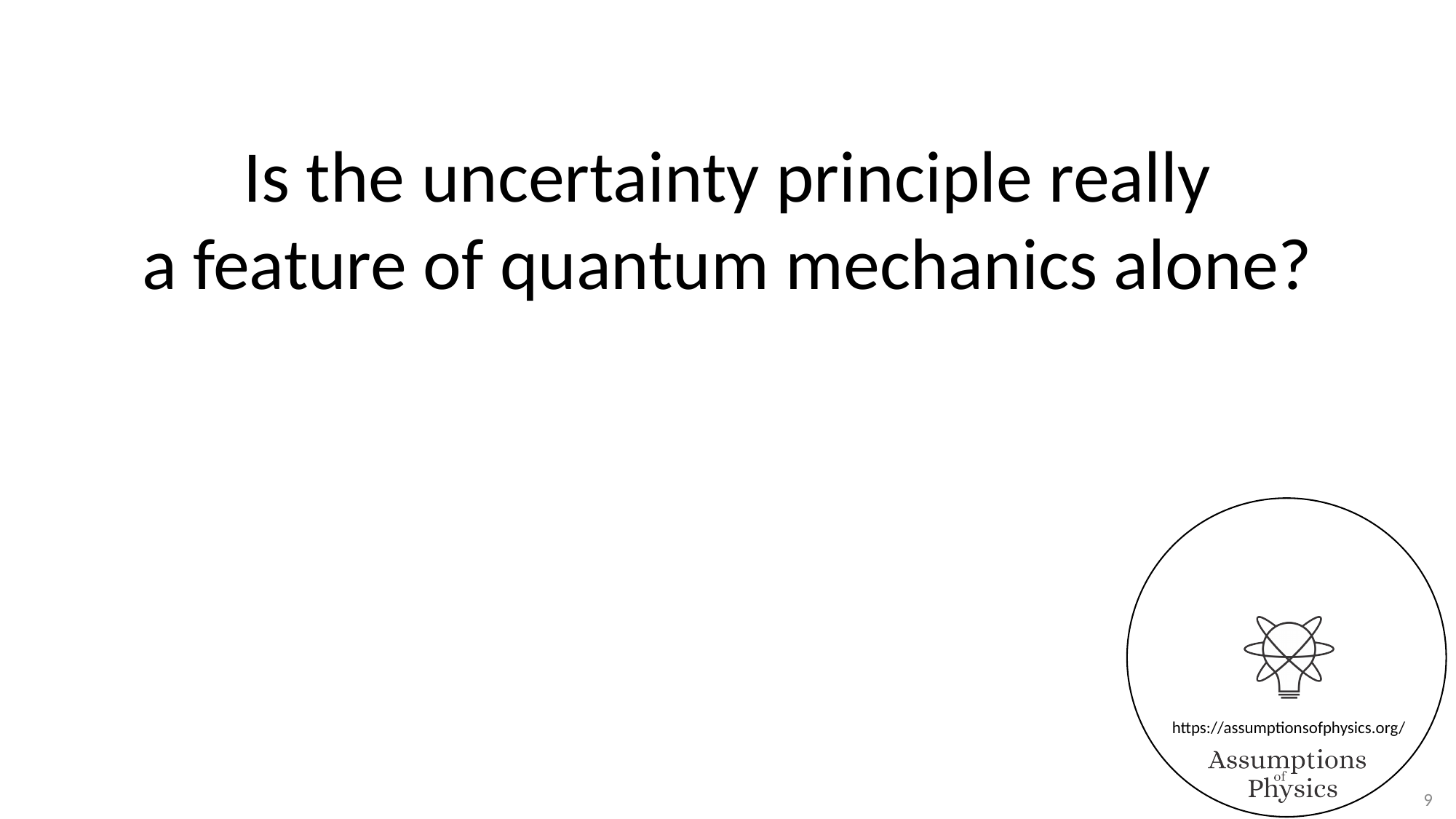

Is the uncertainty principle really
a feature of quantum mechanics alone?
9